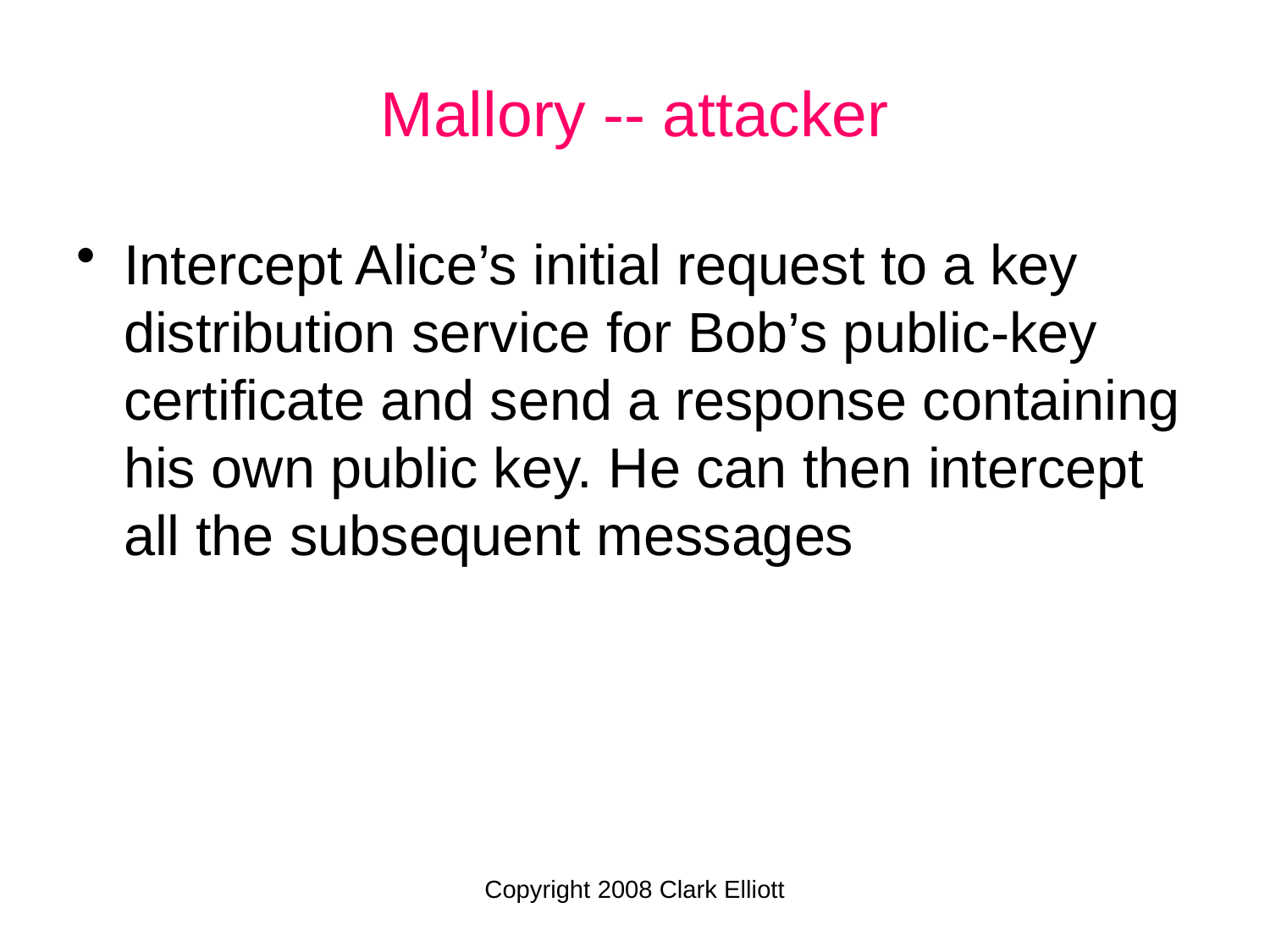

Intercept Alice’s initial request to a key distribution service for Bob’s public-key certificate and send a response containing his own public key. He can then intercept all the subsequent messages
Mallory -- attacker
Mallory might intercept.
Copyright 2008 Clark Elliott